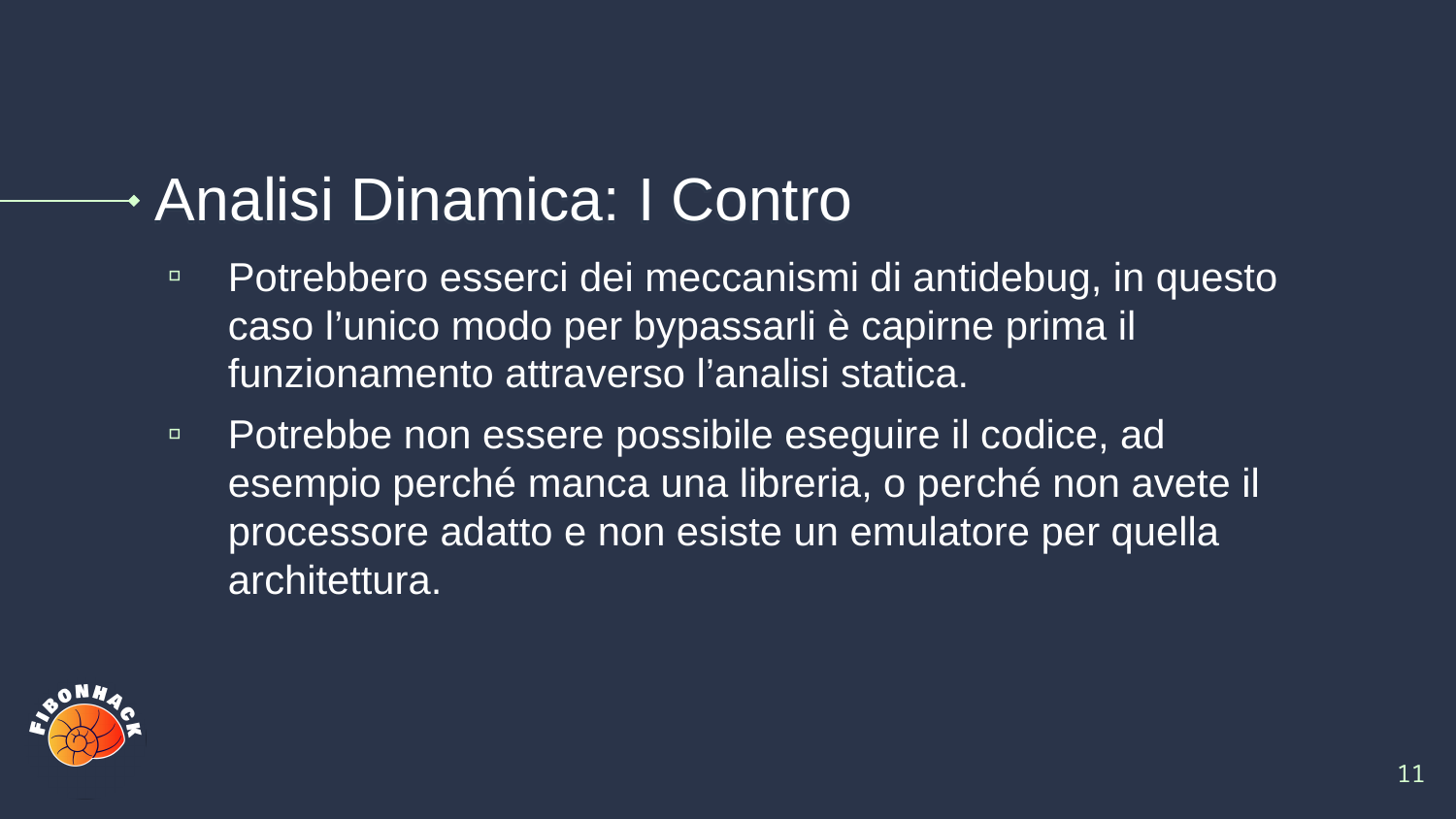

# Analisi Dinamica: I Contro
Potrebbero esserci dei meccanismi di antidebug, in questo caso l’unico modo per bypassarli è capirne prima il funzionamento attraverso l’analisi statica.
Potrebbe non essere possibile eseguire il codice, ad esempio perché manca una libreria, o perché non avete il processore adatto e non esiste un emulatore per quella architettura.

11